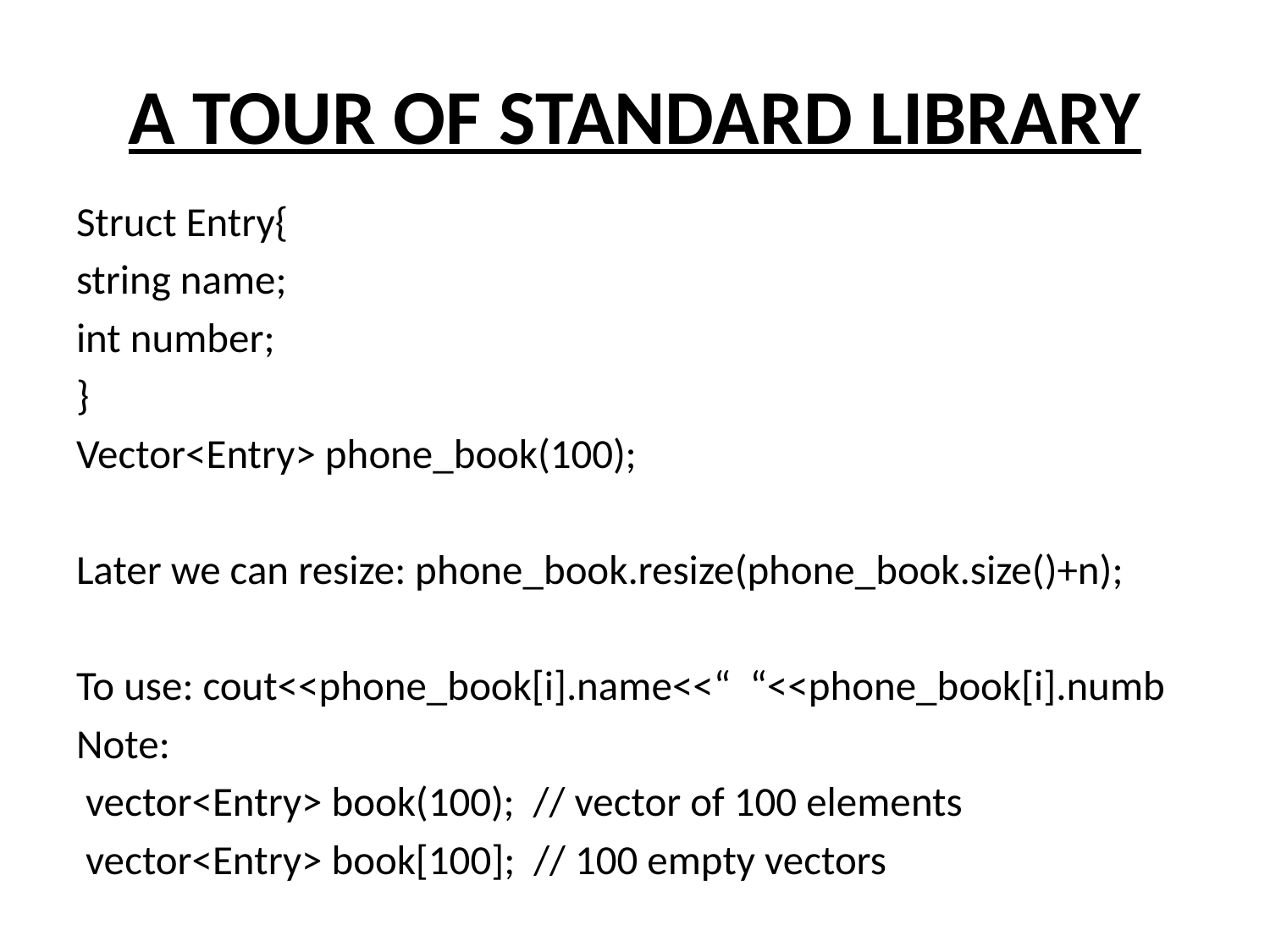

# A TOUR OF STANDARD LIBRARY
Struct Entry{
string name;
int number;
}
Vector<Entry> phone_book(100);

Later we can resize: phone_book.resize(phone_book.size()+n);

To use: cout<<phone_book[i].name<<“  “<<phone_book[i].numb
Note:
 vector<Entry> book(100);  // vector of 100 elements
 vector<Entry> book[100];  // 100 empty vectors